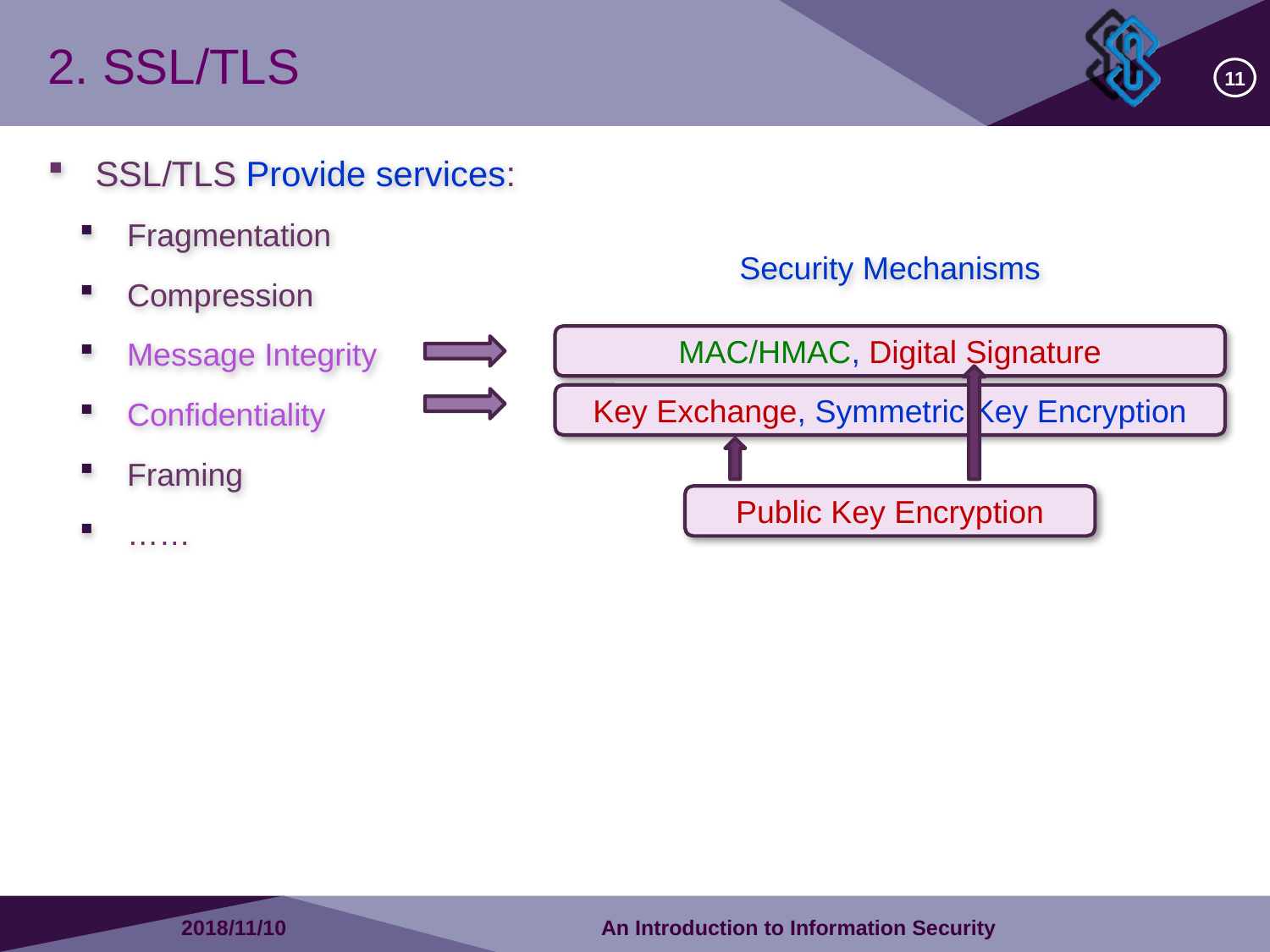

# 2. SSL/TLS
11
SSL/TLS Provide services:
Fragmentation
Compression
Message Integrity
Confidentiality
Framing
……
Security Mechanisms
MAC/HMAC, Digital Signature

Key Exchange, Symmetric Key Encryption

Public Key Encryption
2018/11/10
An Introduction to Information Security